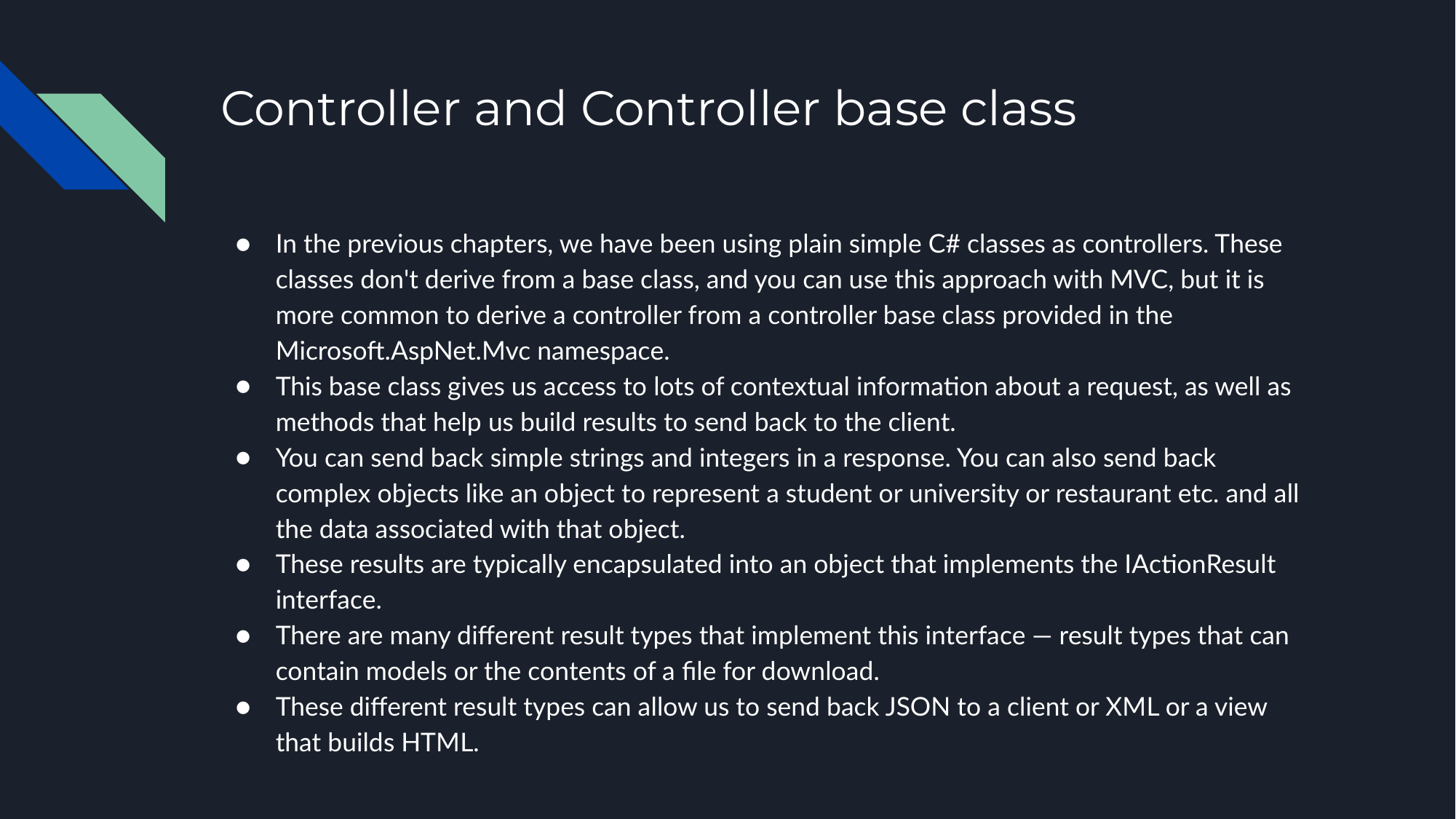

# Controller and Controller base class
In the previous chapters, we have been using plain simple C# classes as controllers. These classes don't derive from a base class, and you can use this approach with MVC, but it is more common to derive a controller from a controller base class provided in the Microsoft.AspNet.Mvc namespace.
This base class gives us access to lots of contextual information about a request, as well as methods that help us build results to send back to the client.
You can send back simple strings and integers in a response. You can also send back complex objects like an object to represent a student or university or restaurant etc. and all the data associated with that object.
These results are typically encapsulated into an object that implements the IActionResult interface.
There are many different result types that implement this interface — result types that can contain models or the contents of a file for download.
These different result types can allow us to send back JSON to a client or XML or a view that builds HTML.